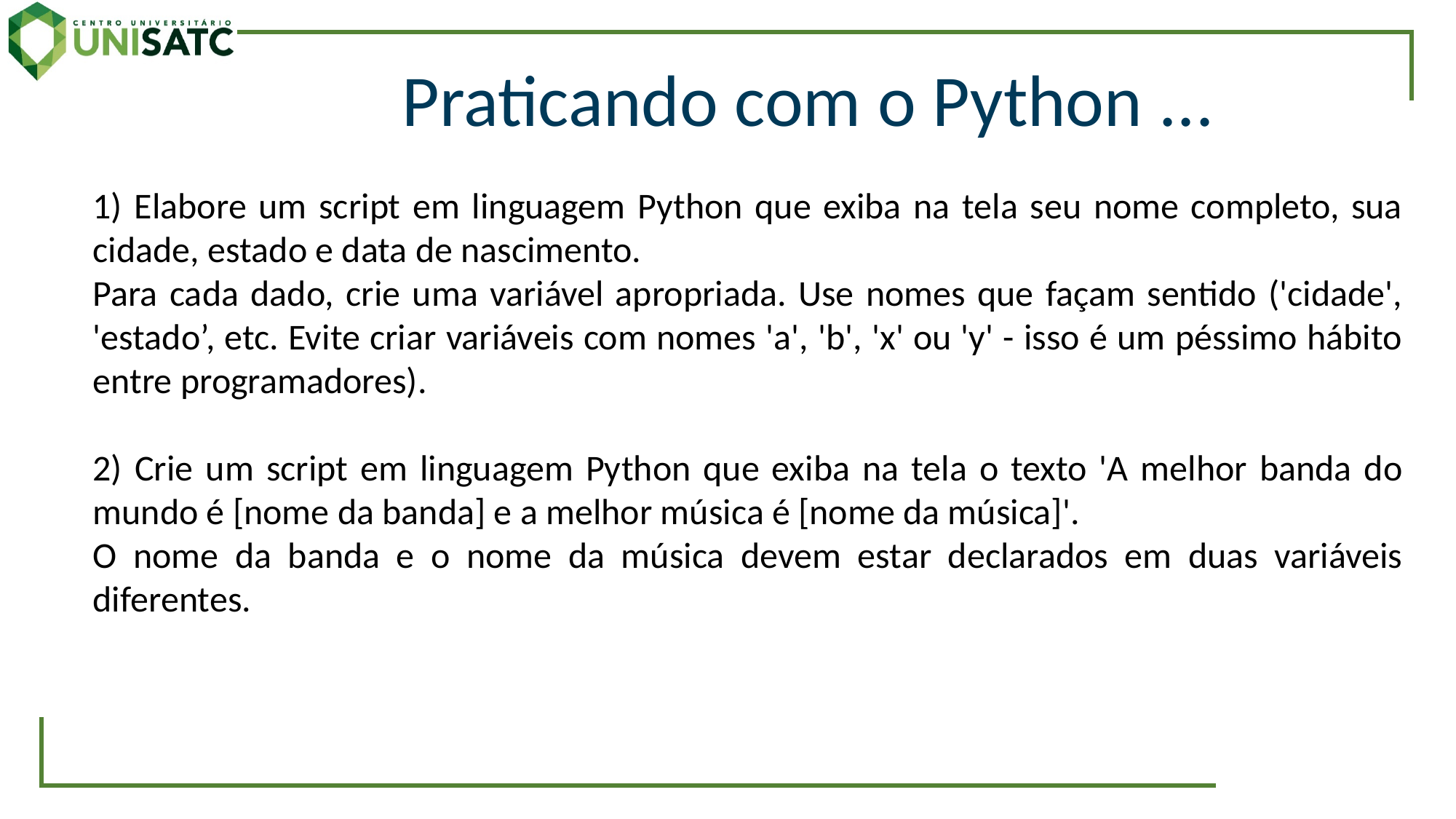

Praticando com o Python ...
1) Elabore um script em linguagem Python que exiba na tela seu nome completo, sua cidade, estado e data de nascimento.
Para cada dado, crie uma variável apropriada. Use nomes que façam sentido ('cidade', 'estado’, etc. Evite criar variáveis com nomes 'a', 'b', 'x' ou 'y' - isso é um péssimo hábito entre programadores).

2) Crie um script em linguagem Python que exiba na tela o texto 'A melhor banda do mundo é [nome da banda] e a melhor música é [nome da música]'.
O nome da banda e o nome da música devem estar declarados em duas variáveis diferentes.